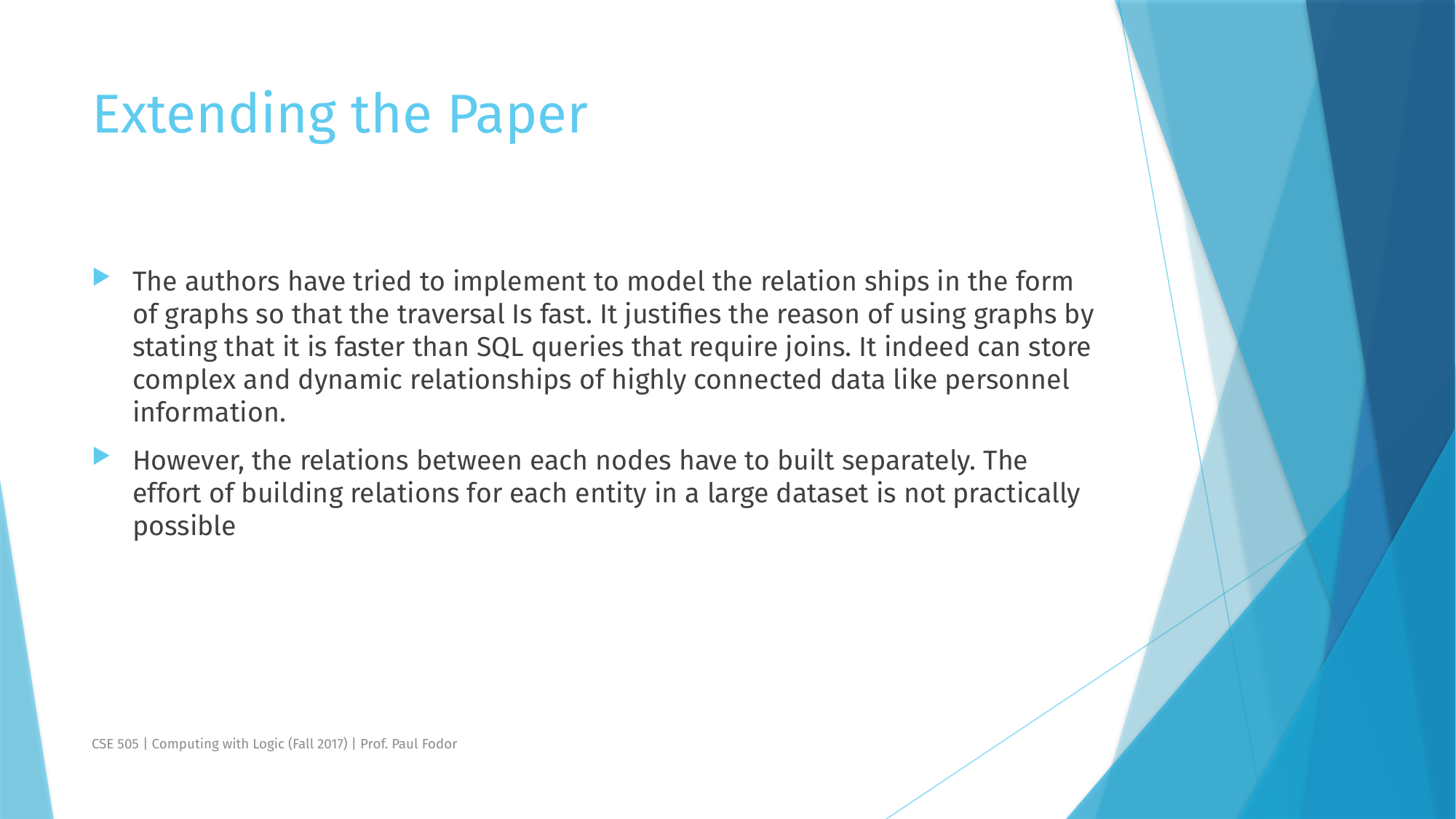

# Extending the Paper
The authors have tried to implement to model the relation ships in the form of graphs so that the traversal Is fast. It justifies the reason of using graphs by stating that it is faster than SQL queries that require joins. It indeed can store complex and dynamic relationships of highly connected data like personnel information.
However, the relations between each nodes have to built separately. The effort of building relations for each entity in a large dataset is not practically possible
CSE 505 | Computing with Logic (Fall 2017) | Prof. Paul Fodor